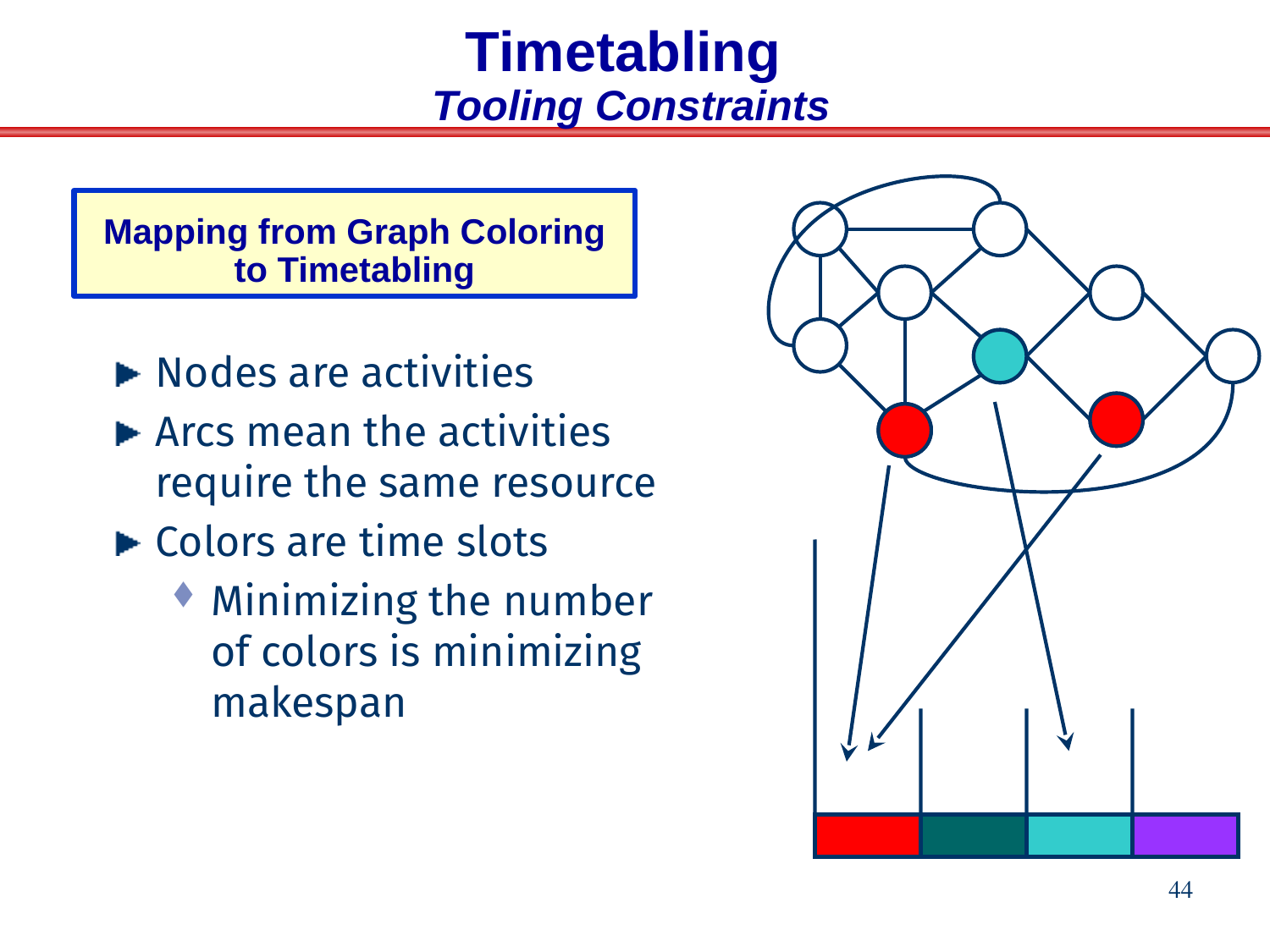

Timetabling
Tooling Constraints
# Mapping from Graph Coloring to Timetabling

Nodes are activities
Arcs mean the activities require the same resource
Colors are time slots
Minimizing the number of colors is minimizing makespan

44